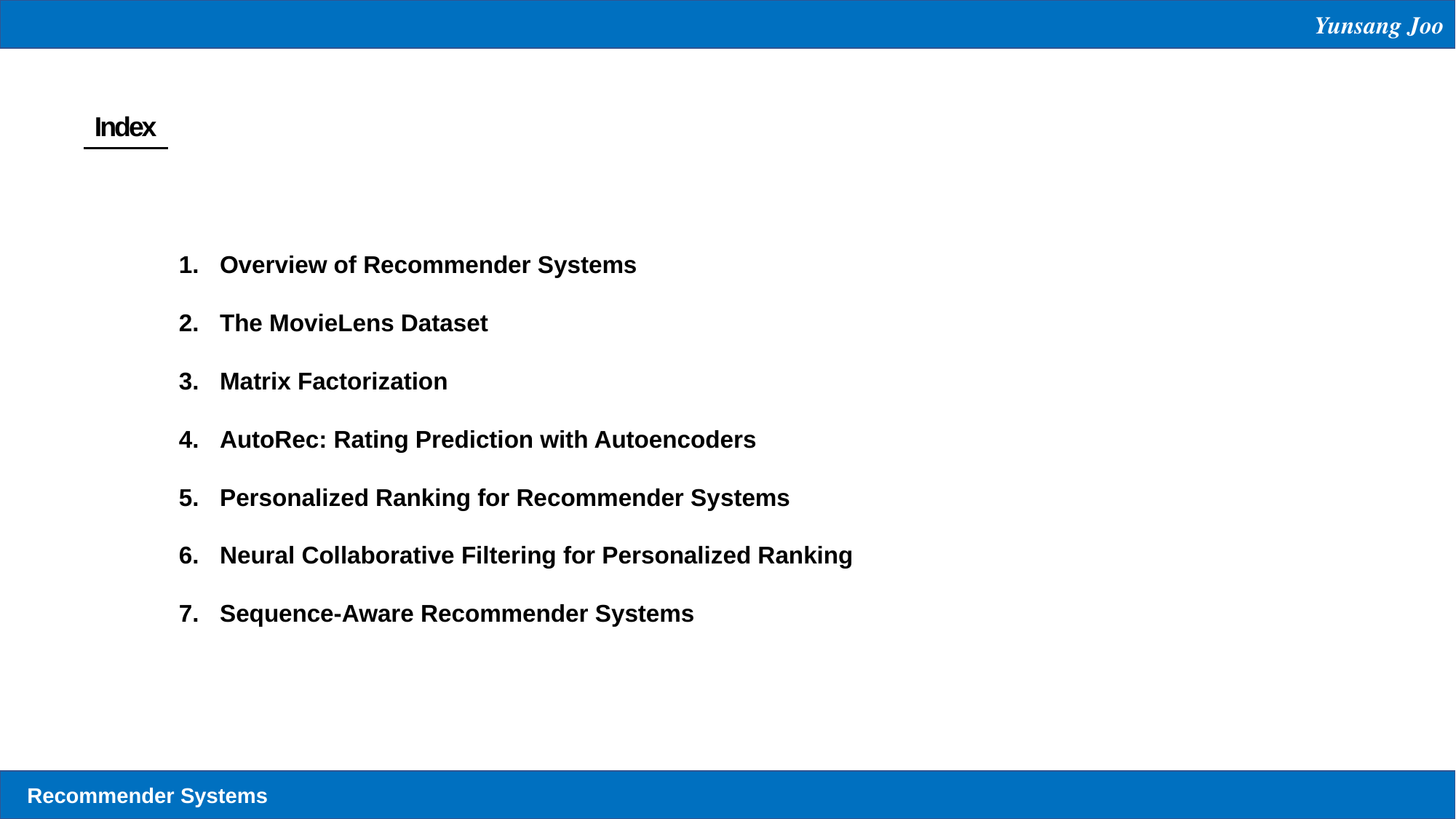

Yunsang Joo
Index
Overview of Recommender Systems

The MovieLens Dataset

Matrix Factorization

AutoRec: Rating Prediction with Autoencoders

Personalized Ranking for Recommender Systems

Neural Collaborative Filtering for Personalized Ranking

Sequence-Aware Recommender Systems

Recommender Systems